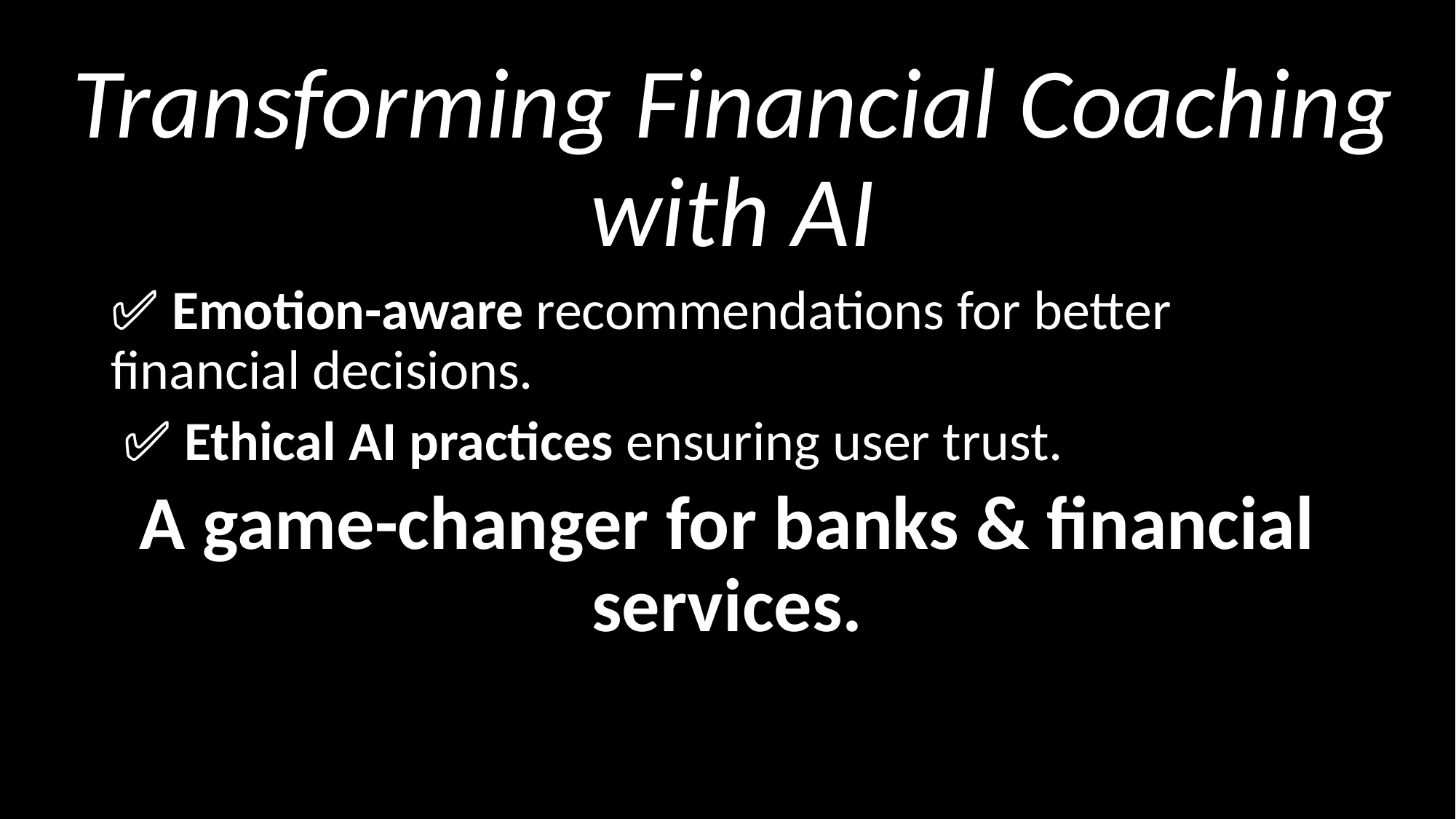

# Transforming Financial Coaching with AI

✅ Emotion-aware recommendations for better financial decisions.
 ✅ Ethical AI practices ensuring user trust.
A game-changer for banks & financial services.